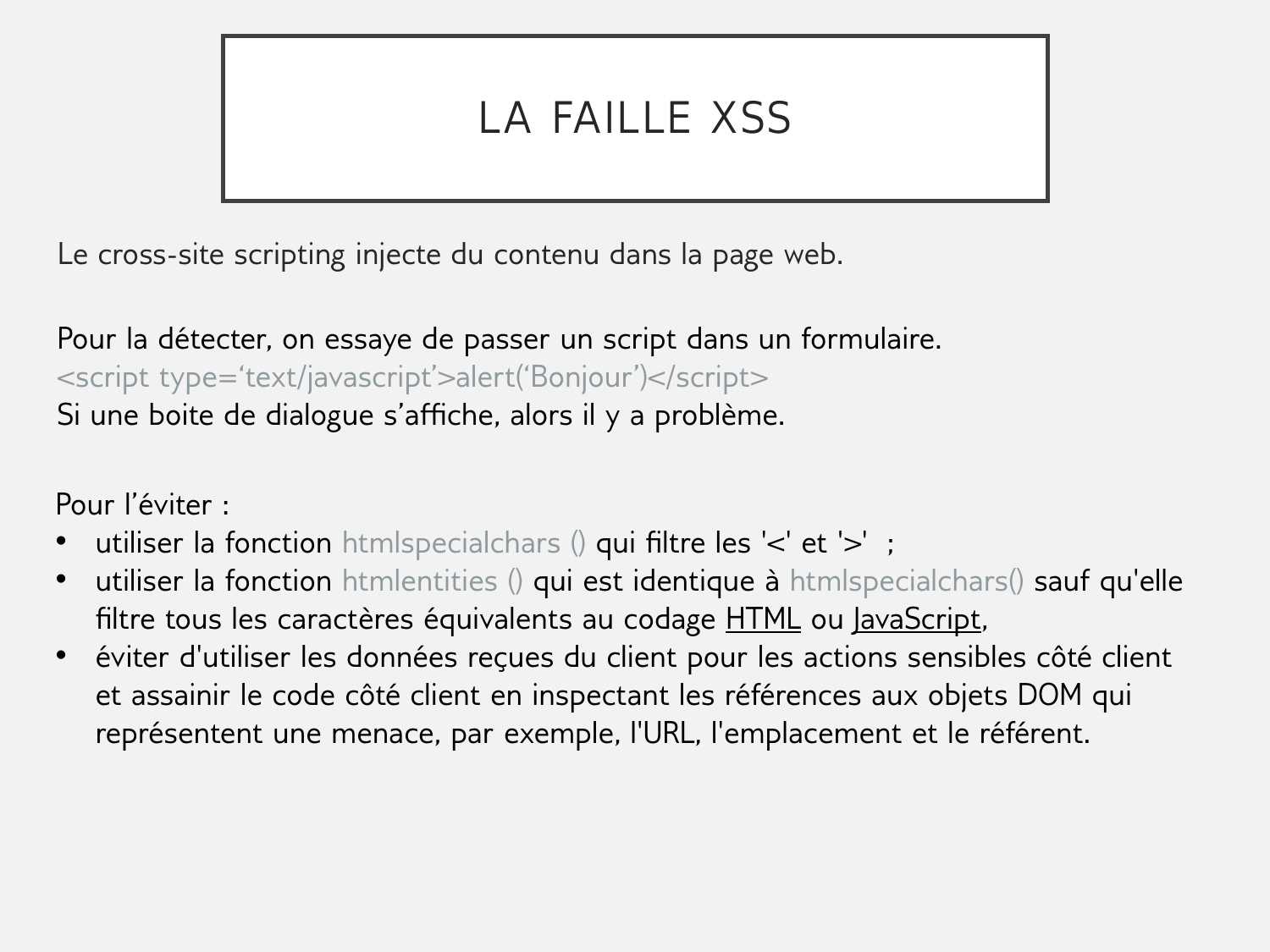

# La faille XSS
Le cross-site scripting injecte du contenu dans la page web.

Pour la détecter, on essaye de passer un script dans un formulaire.
<script type=‘text/javascript’>alert(‘Bonjour’)</script>
Si une boite de dialogue s’affiche, alors il y a problème.

Pour l’éviter :
utiliser la fonction htmlspecialchars ()​ qui filtre les '<' et '>'  ;
utiliser la fonction htmlentities ()​ qui est identique à htmlspecialchars()​ sauf qu'elle filtre tous les caractères équivalents au codage HTML ou JavaScript,
éviter d'utiliser les données reçues du client pour les actions sensibles côté client et assainir le code côté client en inspectant les références aux objets DOM qui représentent une menace, par exemple, l'URL, l'emplacement et le référent.